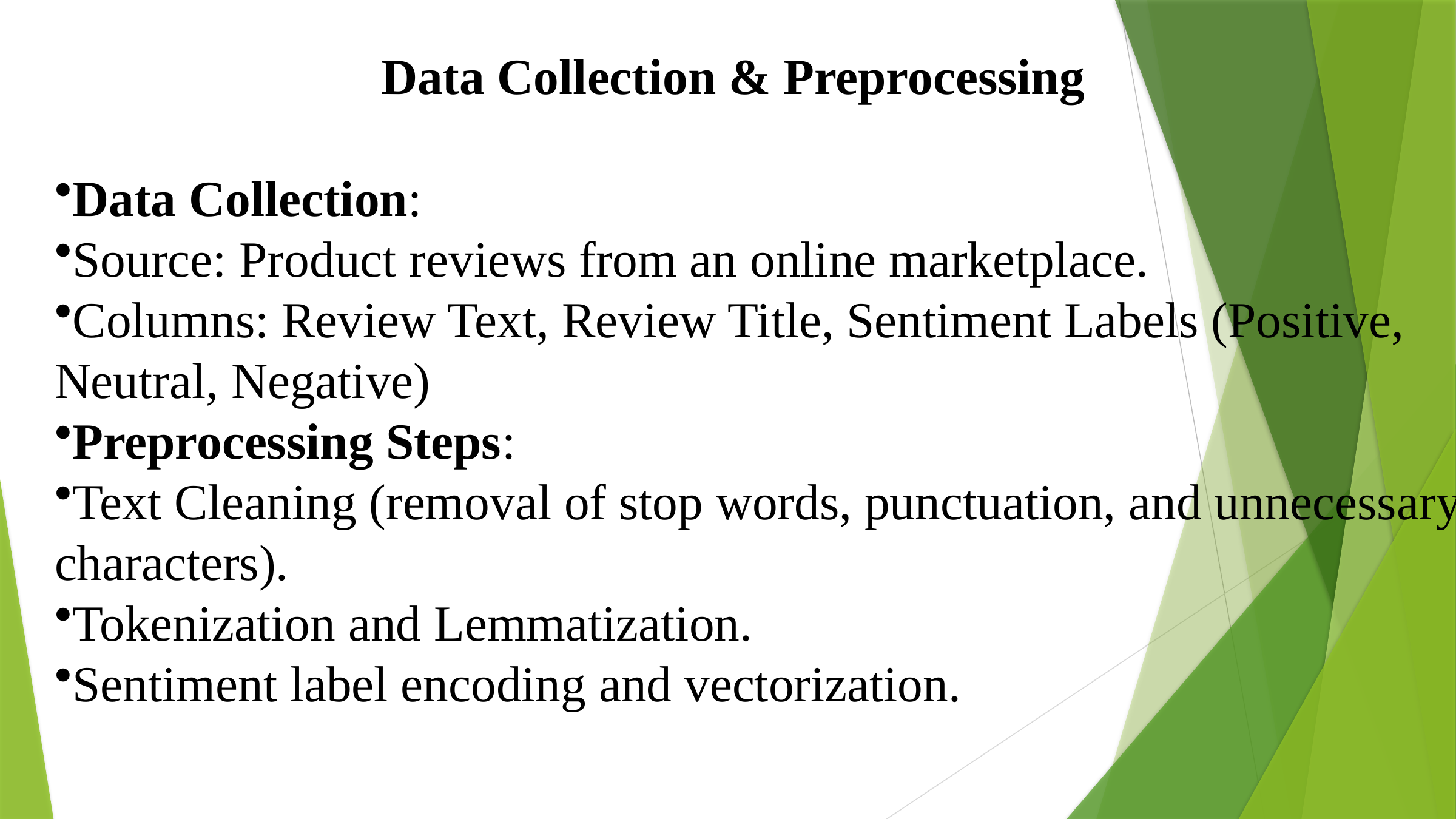

Data Collection & Preprocessing
Data Collection:
Source: Product reviews from an online marketplace.
Columns: Review Text, Review Title, Sentiment Labels (Positive, Neutral, Negative)
Preprocessing Steps:
Text Cleaning (removal of stop words, punctuation, and unnecessary characters).
Tokenization and Lemmatization.
Sentiment label encoding and vectorization.